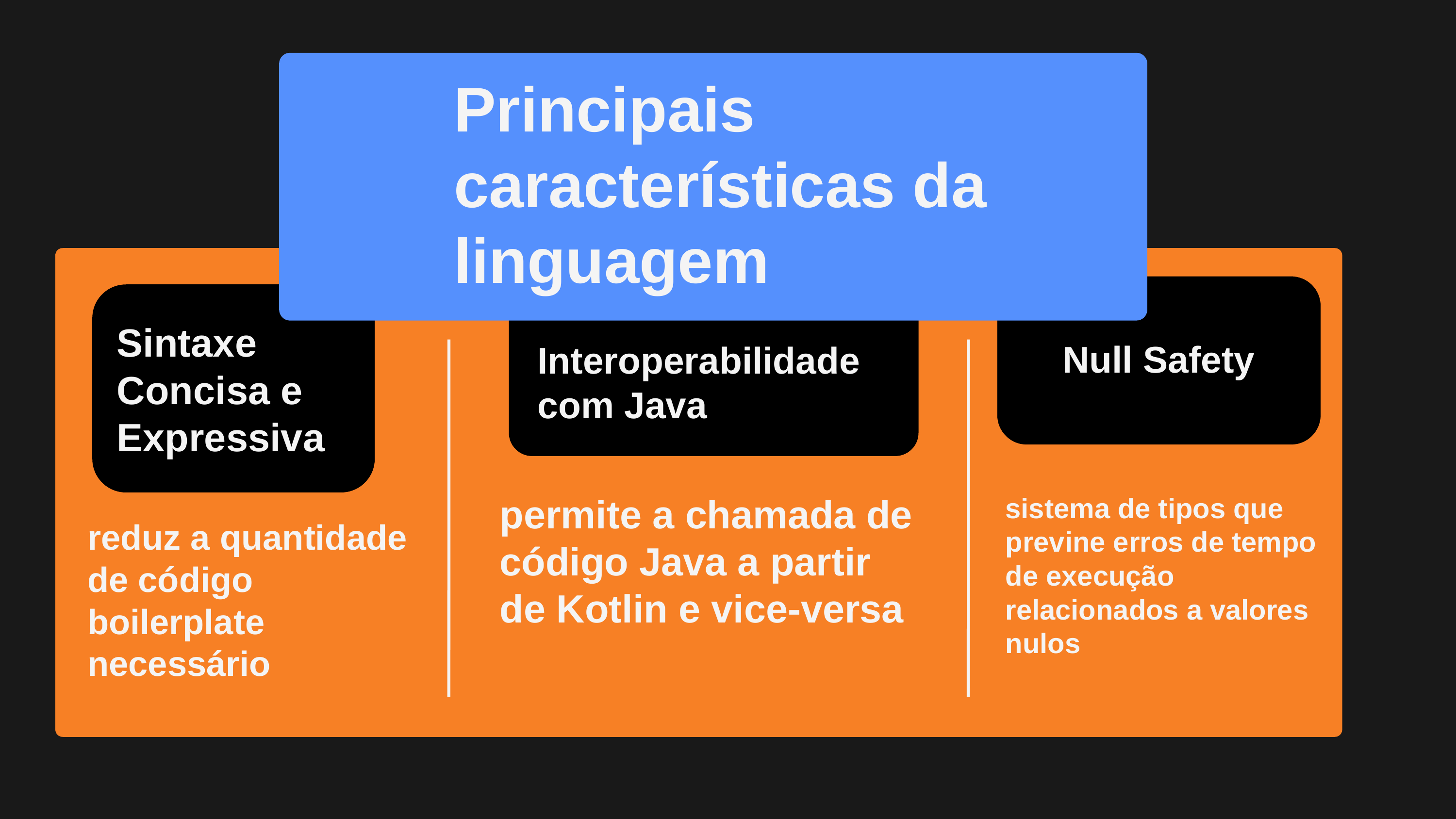

Principais características da linguagem

Sintaxe Concisa e Expressiva
Null Safety
Interoperabilidade com Java

permite a chamada de código Java a partir de Kotlin e vice-versa
sistema de tipos que previne erros de tempo de execução relacionados a valores nulos
reduz a quantidade de código boilerplate necessário